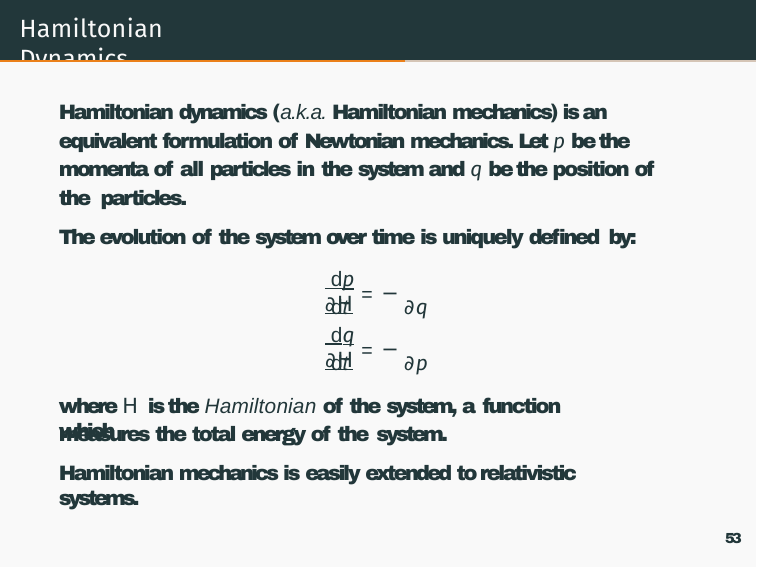

# Hamiltonian Dynamics

Hamiltonian dynamics (a.k.a. Hamiltonian mechanics) is an  equivalent formulation of Newtonian mechanics. Let p be the  momenta of all particles in the system and q be the position of the  particles.
The evolution of the system over time is uniquely deﬁned by:
 dp	 ∂H
= −
dt
∂q
 dq	 ∂H
= −
dt
∂p
where H is the Hamiltonian of the system, a function which
measures the total energy of the system.
Hamiltonian mechanics is easily extended to relativistic systems.
53